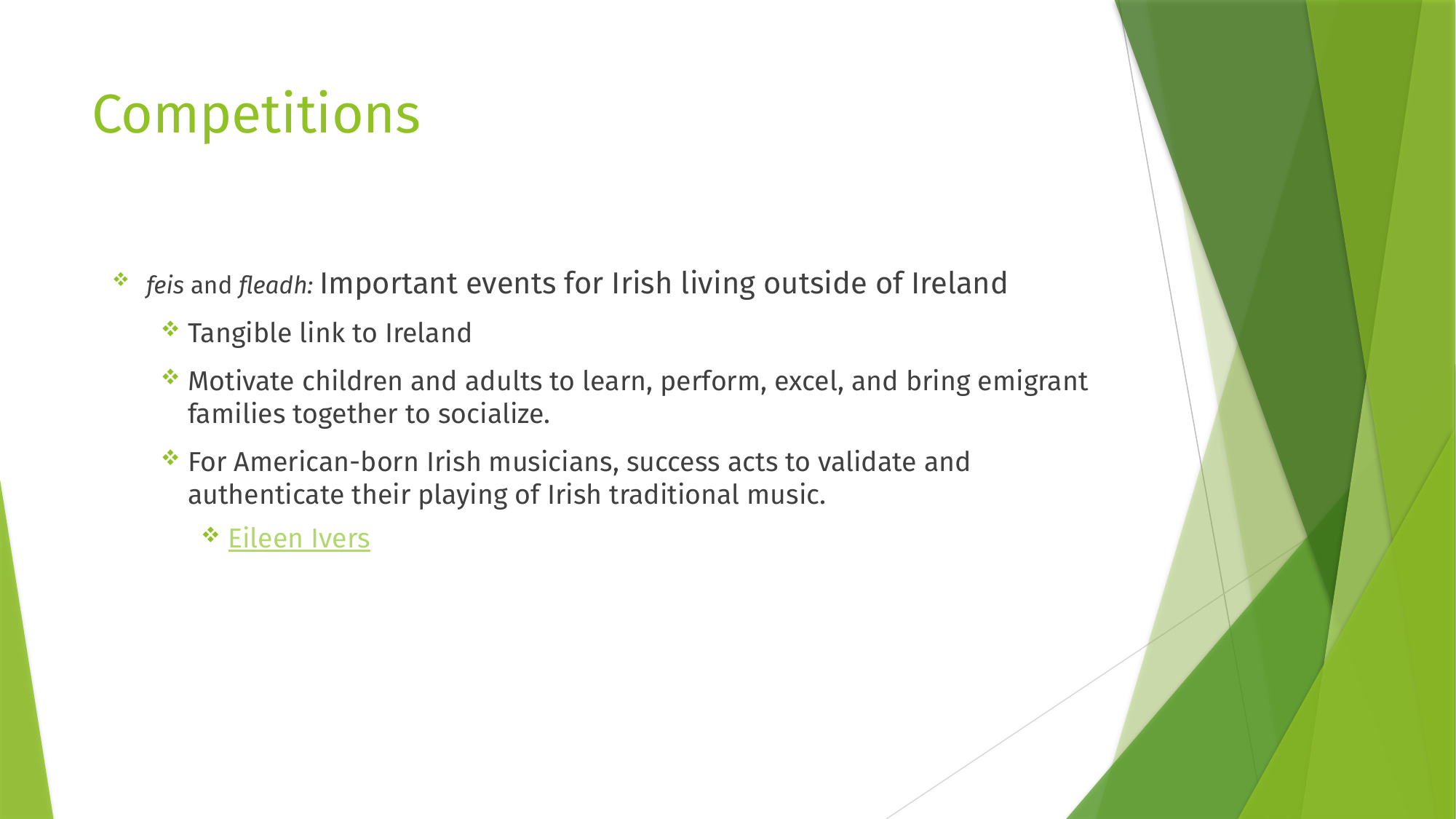

# Competitions
feis and fleadh: Important events for Irish living outside of Ireland
Tangible link to Ireland
Motivate children and adults to learn, perform, excel, and bring emigrant families together to socialize.
For American-born Irish musicians, success acts to validate and authenticate their playing of Irish traditional music.
Eileen Ivers